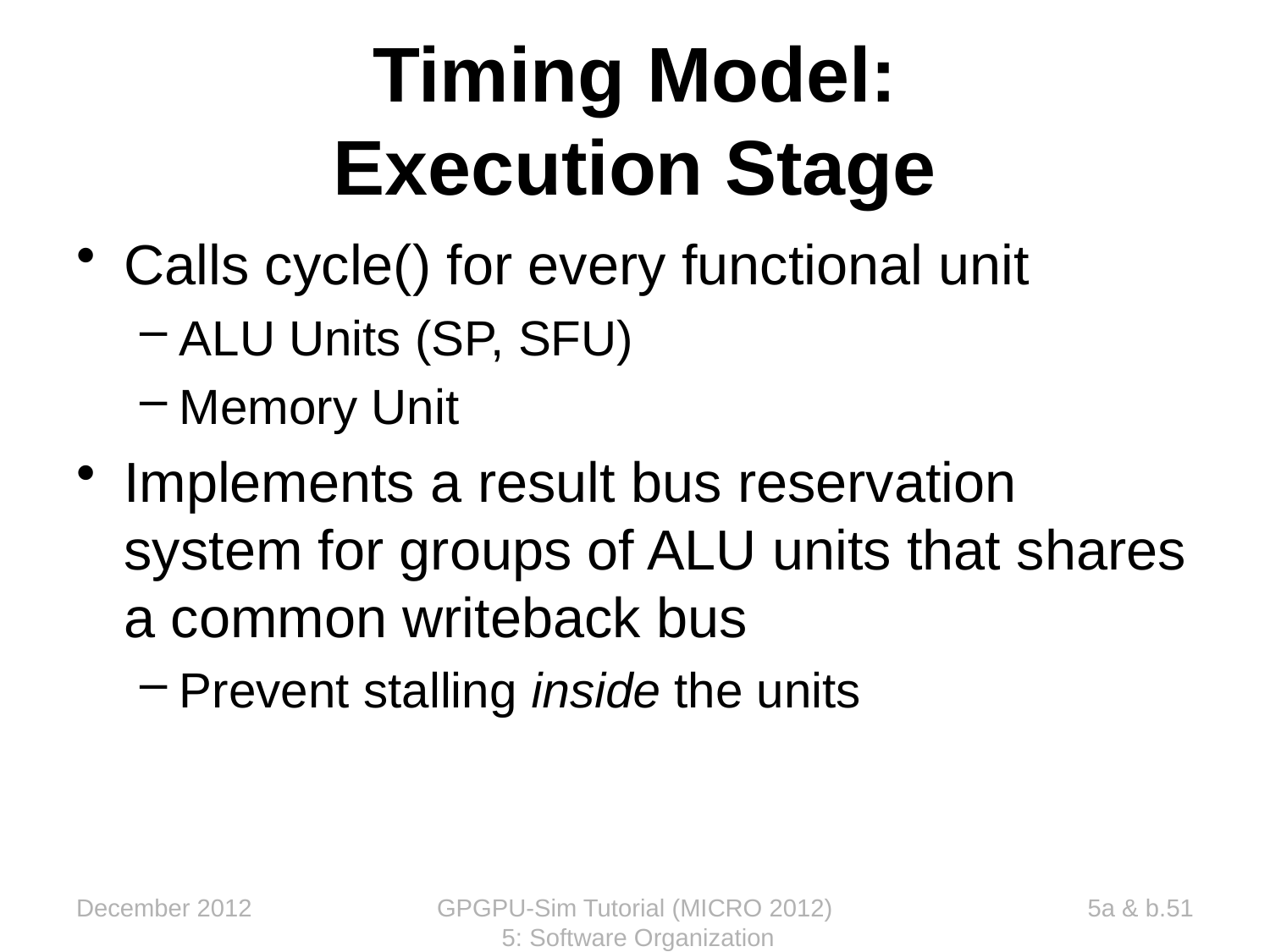

# Timing Model: Execution Stage
Calls cycle() for every functional unit
ALU Units (SP, SFU)
Memory Unit
Implements a result bus reservation system for groups of ALU units that shares a common writeback bus
Prevent stalling inside the units
December 2012
GPGPU-Sim Tutorial (MICRO 2012)  5: Software Organization
5a & b.51